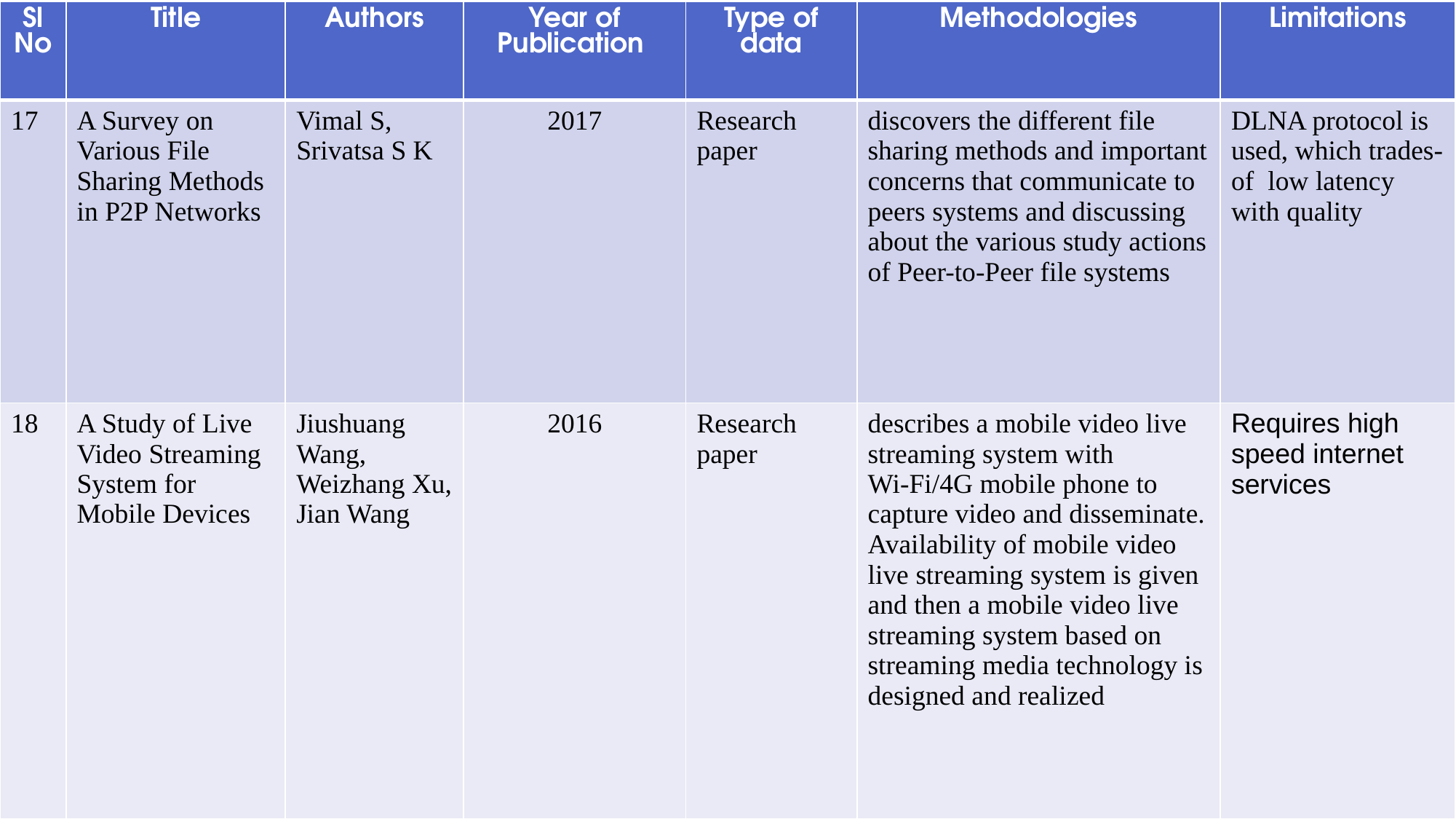

| Sl No | Title | Authors | Year of Publication | Type of data | Methodologies | Limitations |
| --- | --- | --- | --- | --- | --- | --- |
| 17 | A Survey on Various File Sharing Methods in P2P Networks | Vimal S, Srivatsa S K | 2017 | Research paper | discovers the different file sharing methods and important concerns that communicate to peers systems and discussing about the various study actions of Peer-to-Peer file systems | DLNA protocol is used, which trades- of low latency with quality |
| 18 | A Study of Live Video Streaming System for Mobile Devices | Jiushuang Wang, Weizhang Xu, Jian Wang | 2016 | Research paper | describes a mobile video live streaming system with Wi-Fi/4G mobile phone to capture video and disseminate. Availability of mobile video live streaming system is given and then a mobile video live streaming system based on streaming media technology is designed and realized | Requires high speed internet services |
#